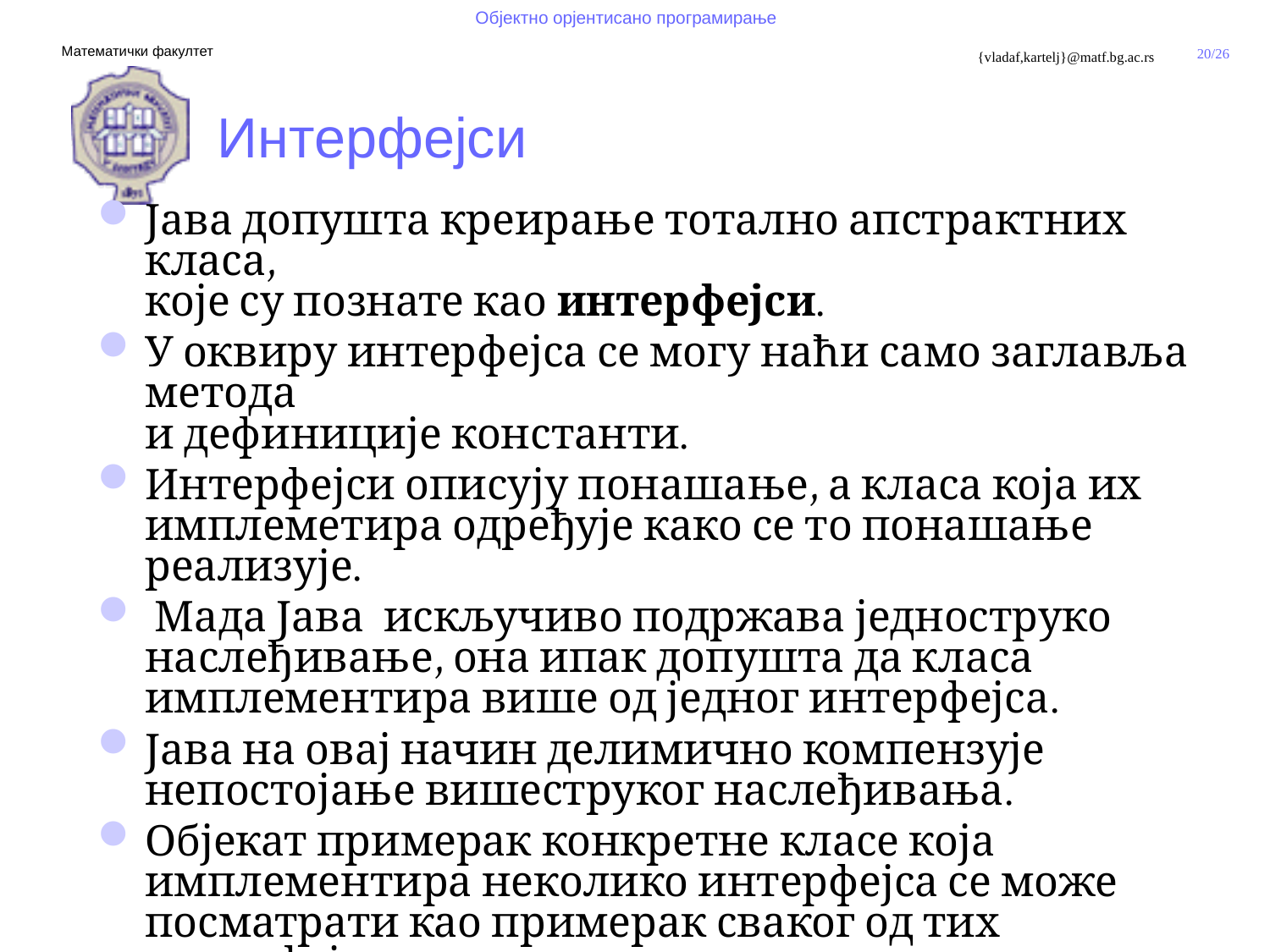

Интерфејси
Јава допушта креирање тотално апстрактних класа,
које су познате као интерфејси.
У оквиру интерфејса се могу наћи само заглавља метода
и дефиниције константи.
Интерфејси описују понашање, а класа која их имплеметира одређује како се то понашање реализује.
 Мада Јава  искључиво подржава једноструко наслеђивање, она ипак допушта да класа имплементира више од једног интерфејса.
Јава на овај начин делимично компензује непостојање вишеструког наслеђивања.
Објекат примерак конкретне класе која имплементира неколико интерфејса се може посматрати као примерак сваког од тих интерфејса.